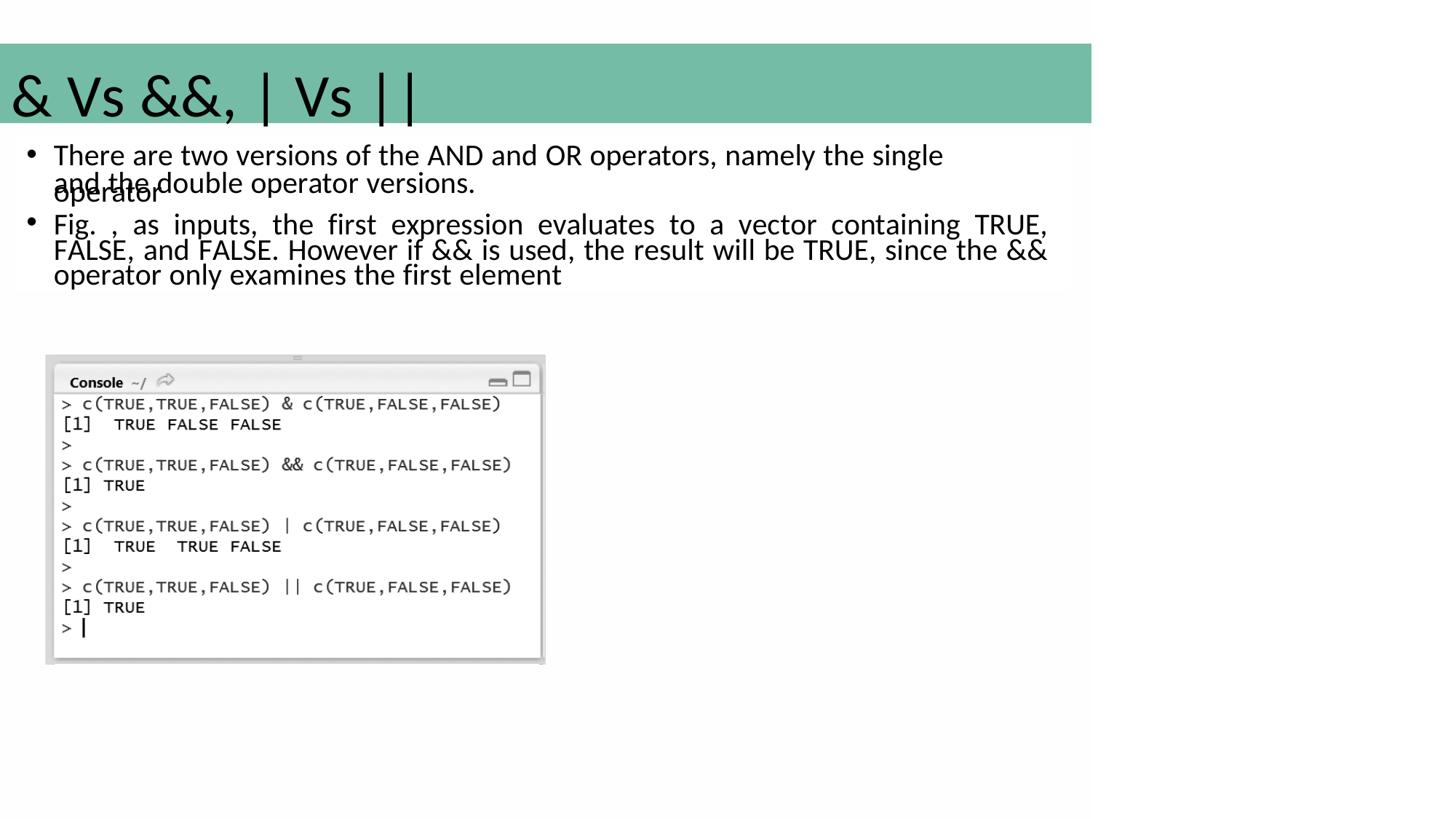

# & Vs &&, | Vs ||
There are two versions of the AND and OR operators, namely the single operator

and the double operator versions.
Fig. , as inputs, the first expression evaluates to a vector containing TRUE, FALSE, and FALSE. However if && is used, the result will be TRUE, since the && operator only examines the first element